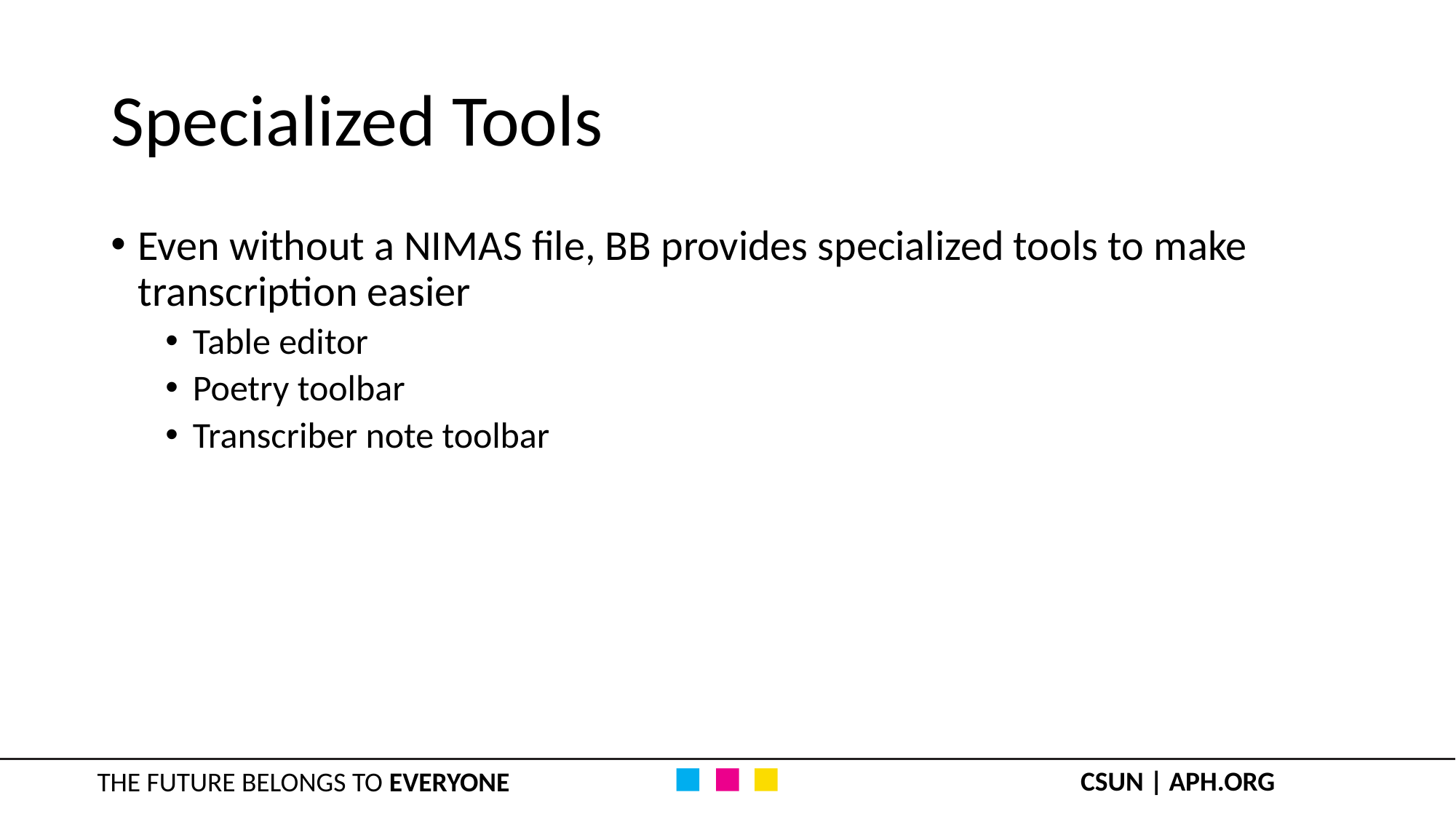

# Specialized Tools
Even without a NIMAS file, BB provides specialized tools to make transcription easier
Table editor
Poetry toolbar
Transcriber note toolbar